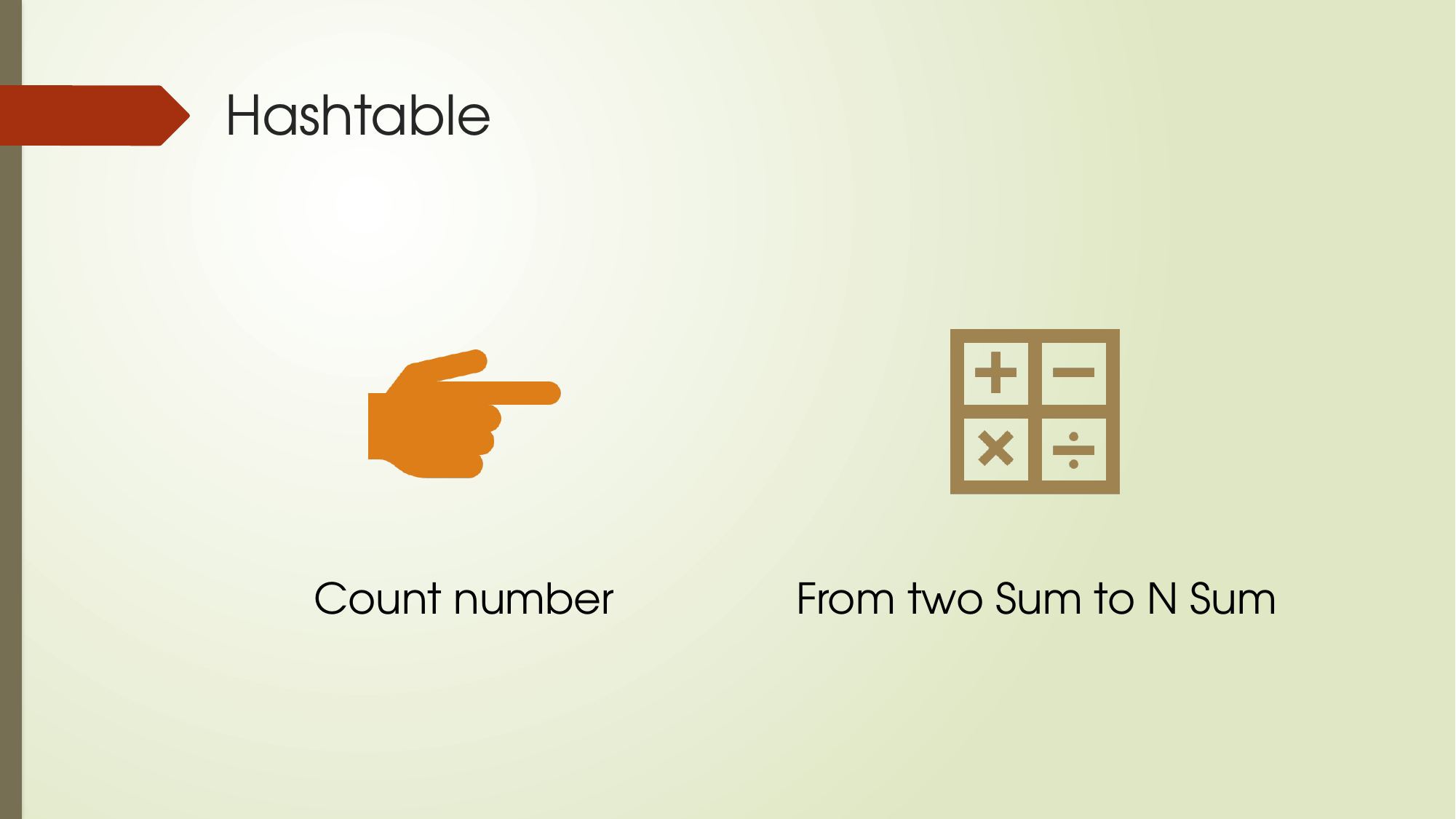

# Hashtable

Count number
From two Sum to N Sum